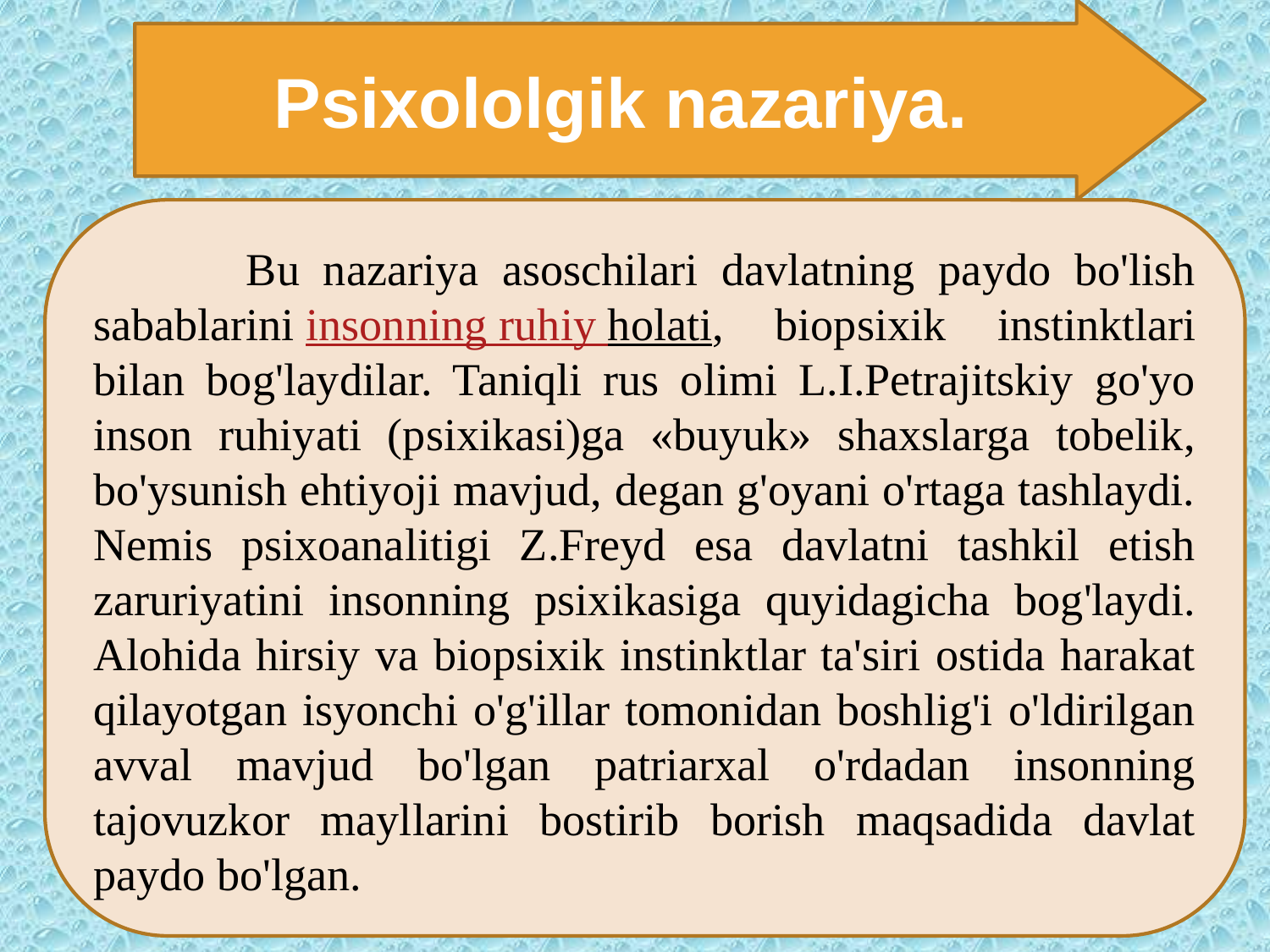

Ilohiy (teologik) nazariya.
Psixololgik nazariya.
	 Bu nazariya asoschilari davlatning paydo bo'lish sabablarini insonning ruhiy holati, biopsixik instinktlari bilan bog'laydilar. Taniqli rus olimi L.I.Petrajitskiy go'yo inson ruhiyati (psixikasi)ga «buyuk» shaxslarga tobelik, bo'ysunish ehtiyoji mavjud, degan g'oyani o'rtaga tashlaydi. Nemis psixoanalitigi Z.Freyd esa davlatni tashkil etish zaruriyatini insonning psixikasiga quyidagicha bog'laydi. Alohida hirsiy va biopsixik instinktlar ta'siri ostida harakat qilayotgan isyonchi o'g'illar tomonidan boshlig'i o'ldirilgan avval mavjud bo'lgan patriarxal o'rdadan insonning tajovuzkor mayllarini bostirib borish maqsadida davlat paydo bo'lgan.